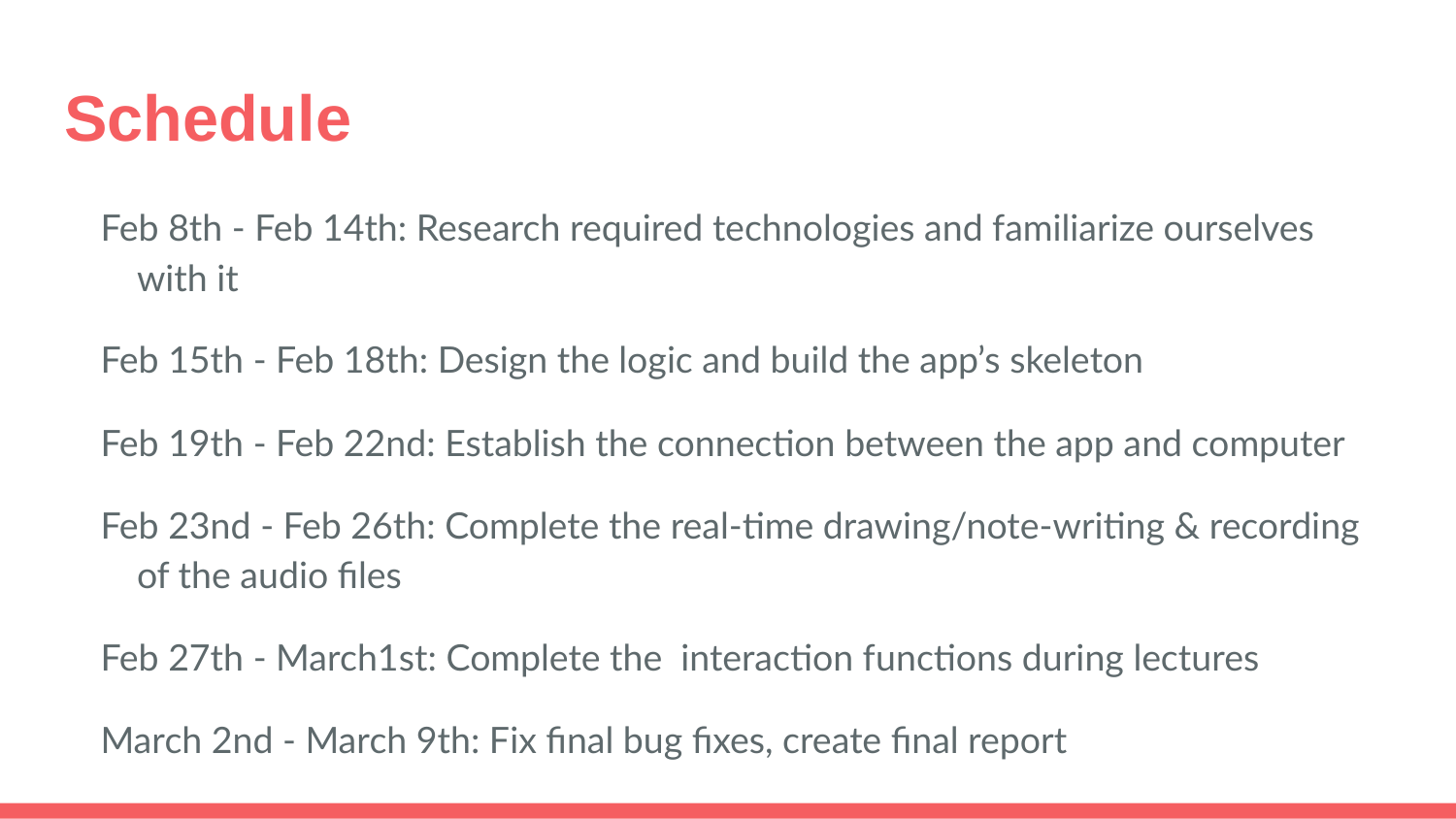

# Schedule

Feb 8th - Feb 14th: Research required technologies and familiarize ourselves with it
Feb 15th - Feb 18th: Design the logic and build the app’s skeleton
Feb 19th - Feb 22nd: Establish the connection between the app and computer
Feb 23nd - Feb 26th: Complete the real-time drawing/note-writing & recording of the audio files
Feb 27th - March1st: Complete the  interaction functions during lectures
March 2nd - March 9th: Fix final bug fixes, create final report